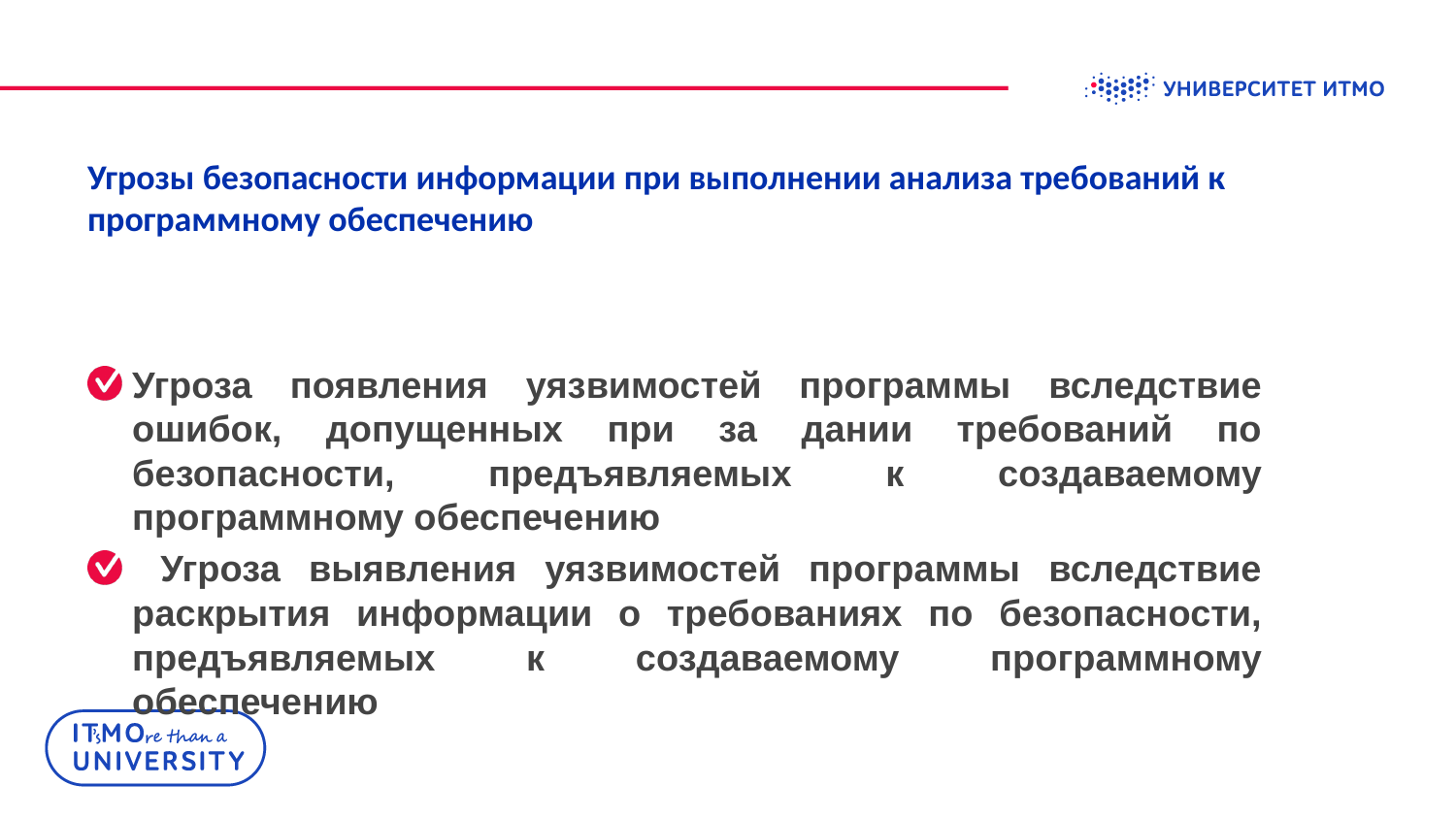

Колонтитул
# Угрозы безопасности информации при выполнении анализа требований к программному обеспечению
Угроза появления уязвимостей программы вследствие ошибок, допущенных при за дании требований по безопасности, предъявляемых к создаваемому программному обеспечению
 Угроза выявления уязвимостей программы вследствие раскрытия информации о требованиях по безопасности, предъявляемых к создаваемому программному обеспечению